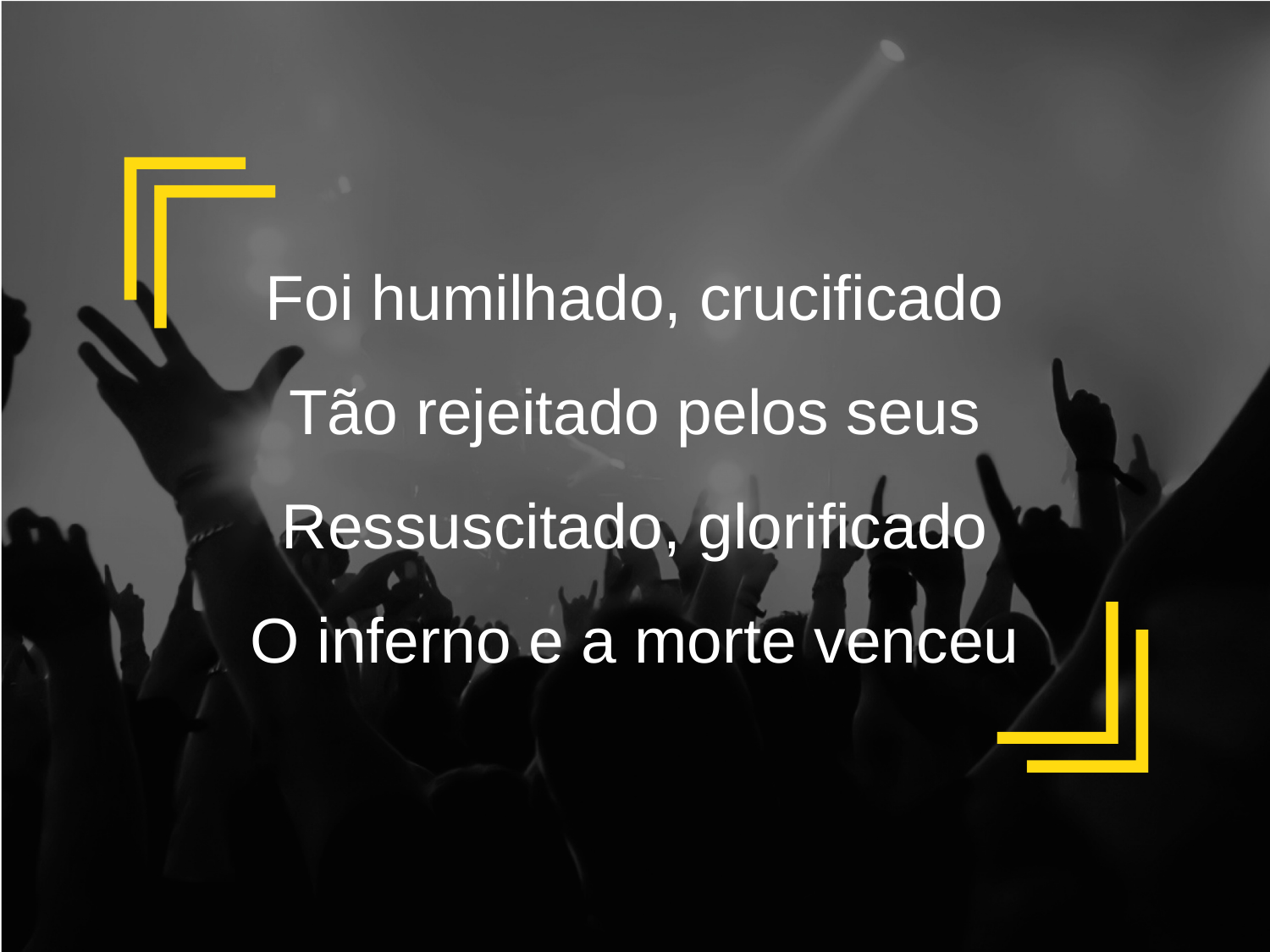

Foi humilhado, crucificado
Tão rejeitado pelos seus
Ressuscitado, glorificado
O inferno e a morte venceu